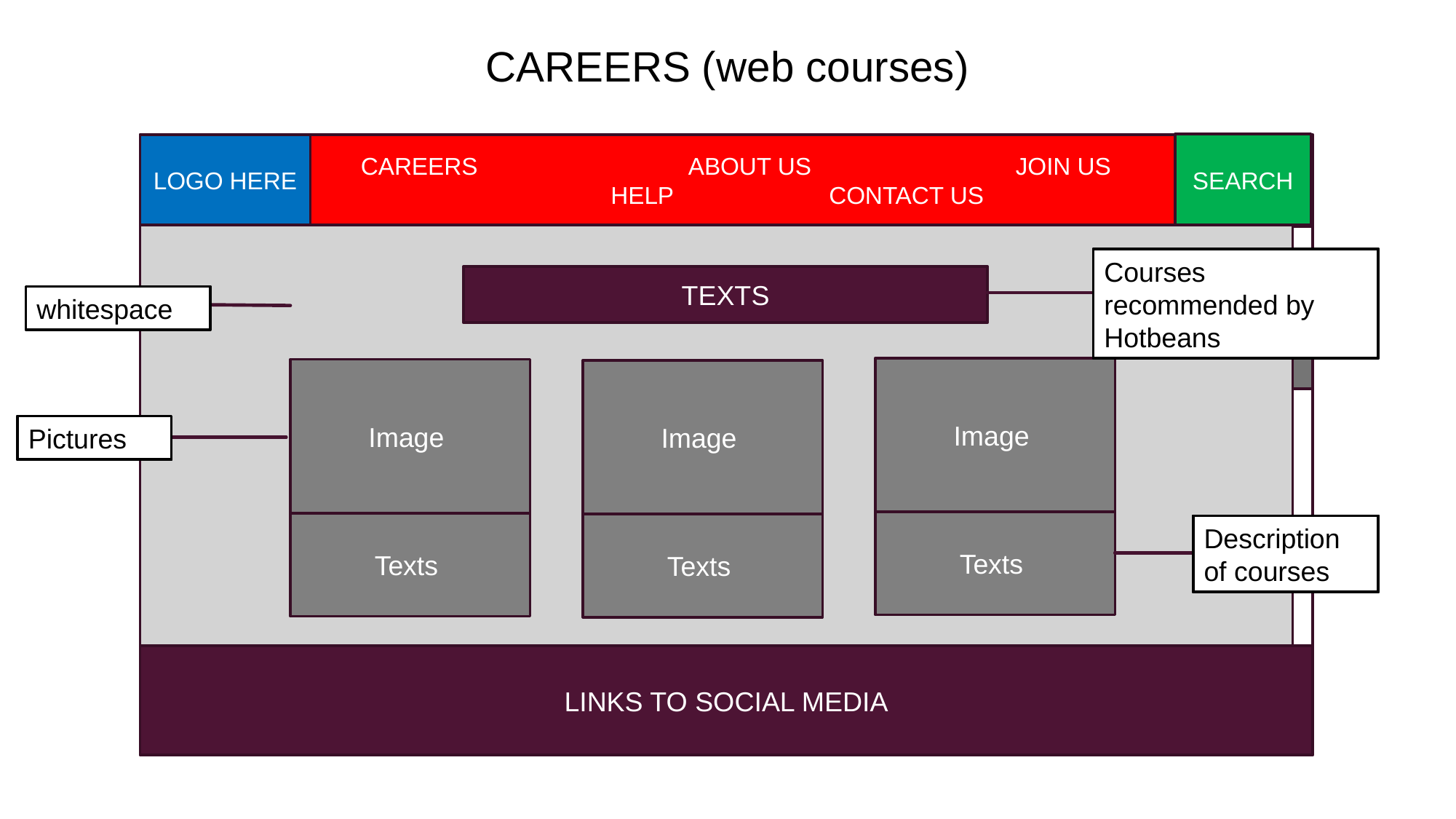

CAREERS (web courses)
SEARCH
CAREERS		ABOUT US		JOIN US		HELP		CONTACT US

LOGO HERE

Courses recommended by Hotbeans
Courses recommended by Hotbeans

TEXTS
whitespace
Image
Image
Image
Pictures
Pictures
Texts
Texts
Texts
Description of courses
Description of courses
LINKS TO SOCIAL MEDIA